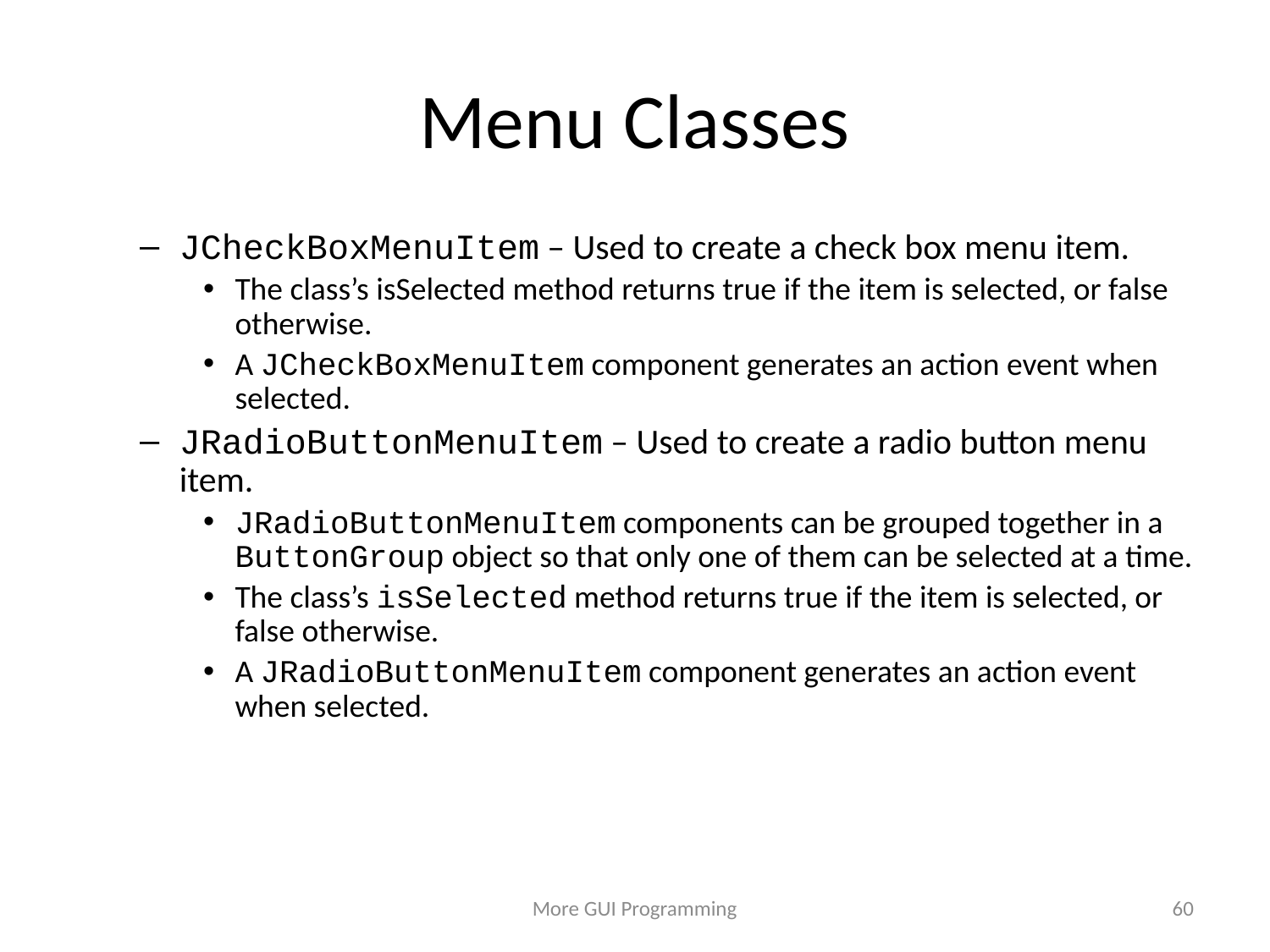

# Menu Classes
JCheckBoxMenuItem – Used to create a check box menu item.
The class’s isSelected method returns true if the item is selected, or false otherwise.
A JCheckBoxMenuItem component generates an action event when selected.
JRadioButtonMenuItem – Used to create a radio button menu item.
JRadioButtonMenuItem components can be grouped together in a ButtonGroup object so that only one of them can be selected at a time.
The class’s isSelected method returns true if the item is selected, or false otherwise.
A JRadioButtonMenuItem component generates an action event when selected.

More GUI Programming
60